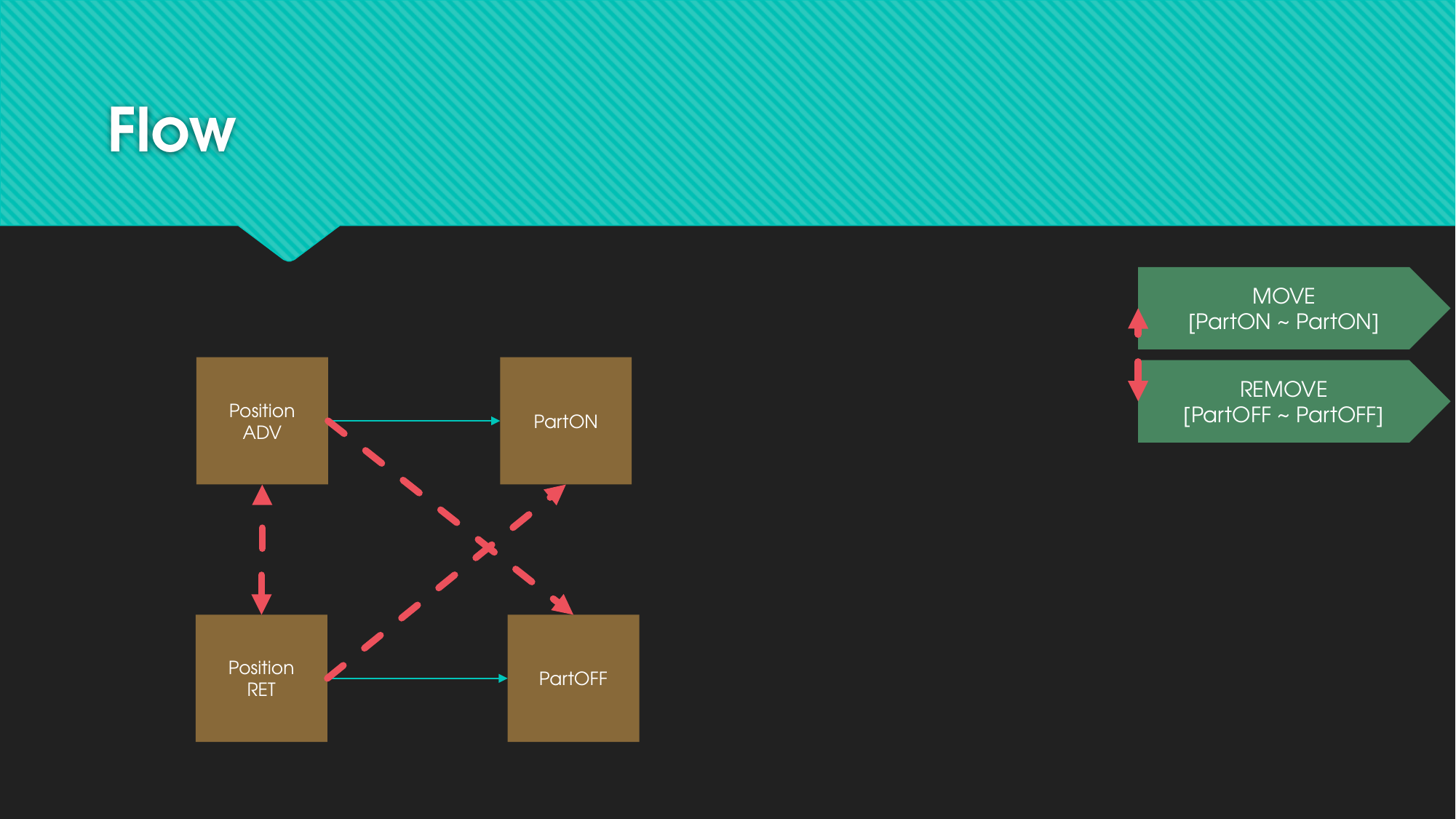

# Flow
MOVE
[PartON ~ PartON]
Position
ADV
PartON
REMOVE
[PartOFF ~ PartOFF]
Position
RET
PartOFF